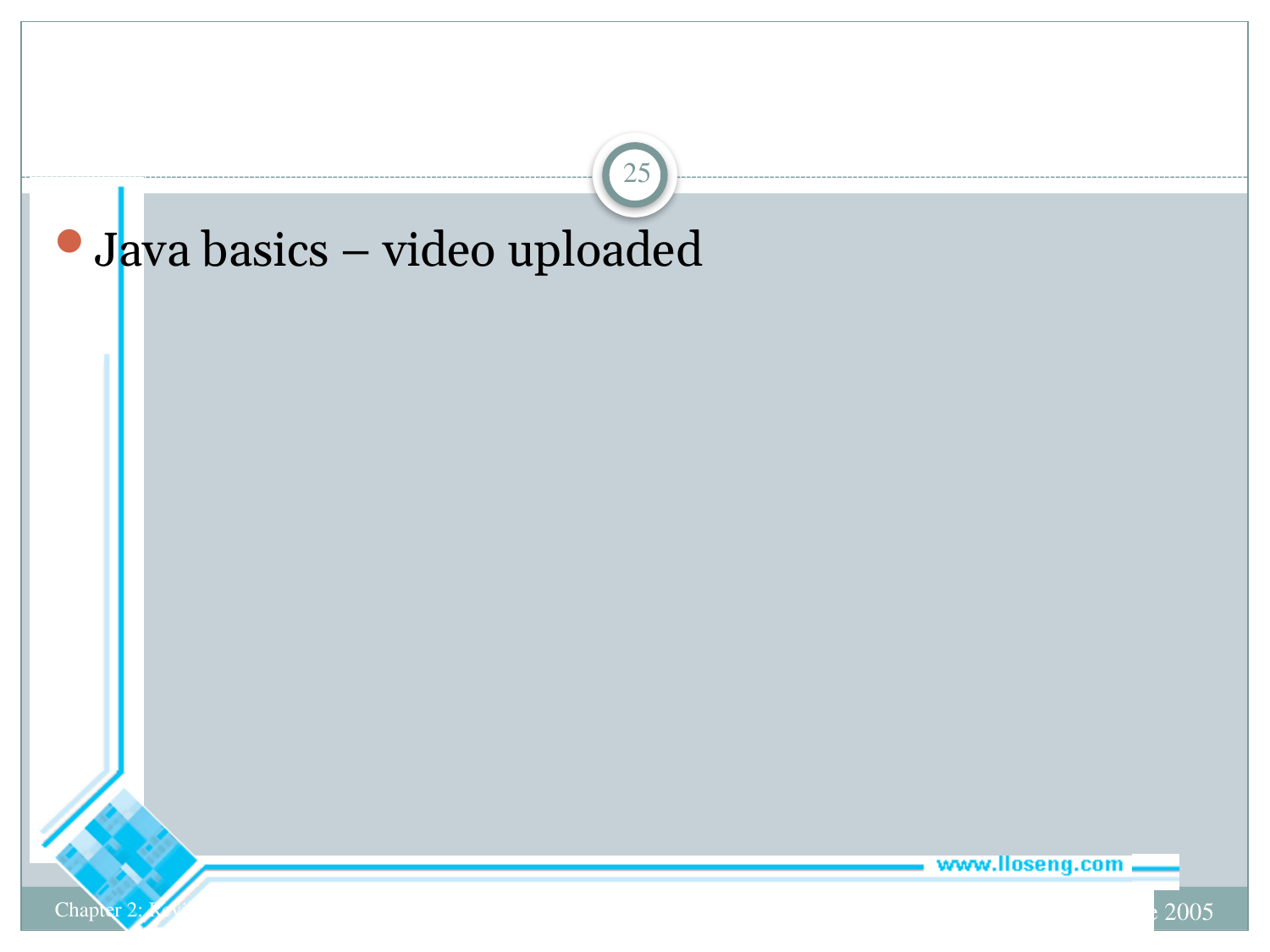

#
25
Java basics – video uploaded
© Lethbridge/Laganière 2005
Chapter 2: Review of Object Orientation